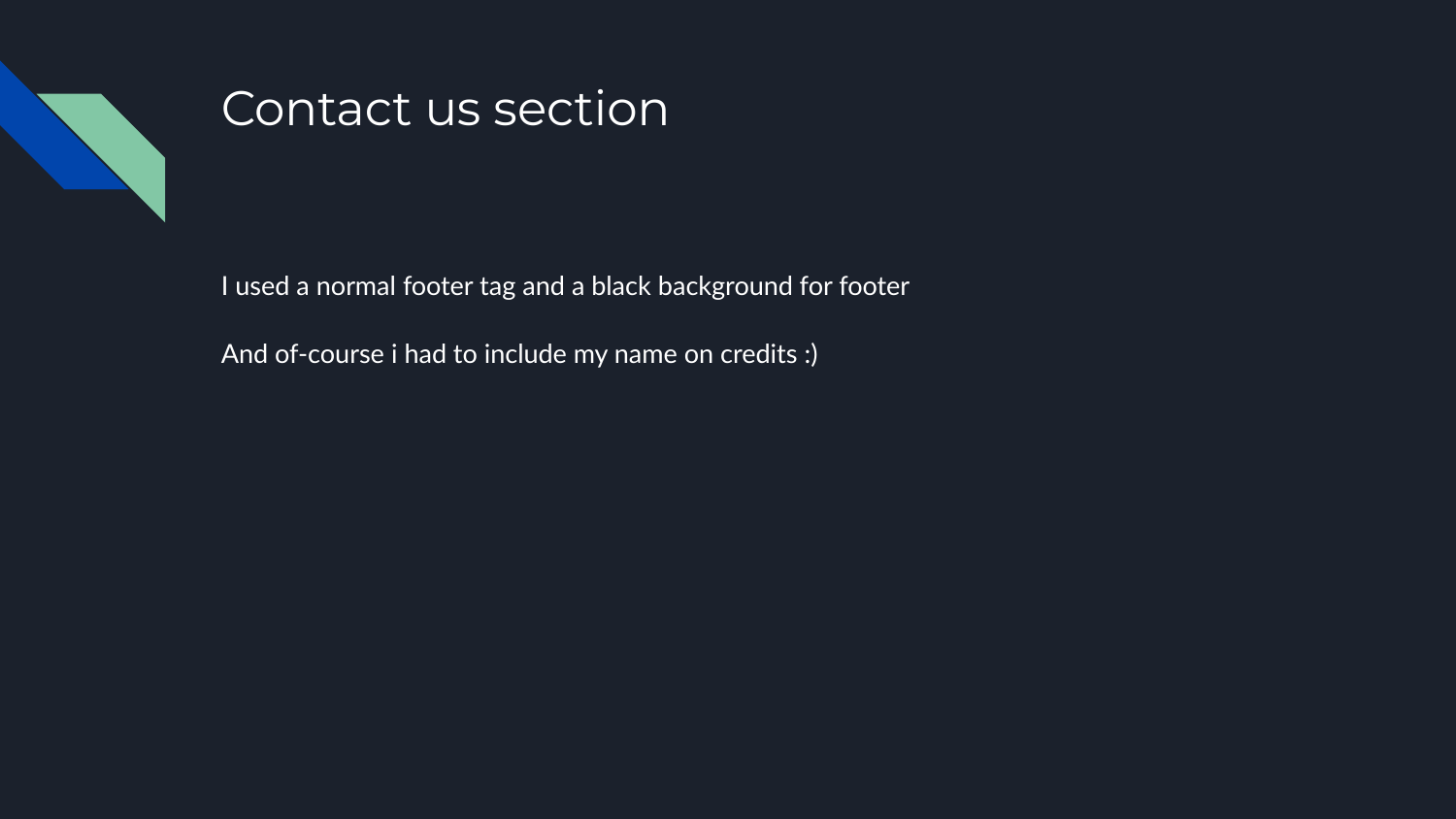

# Contact us section
I used a normal footer tag and a black background for footer
And of-course i had to include my name on credits :)